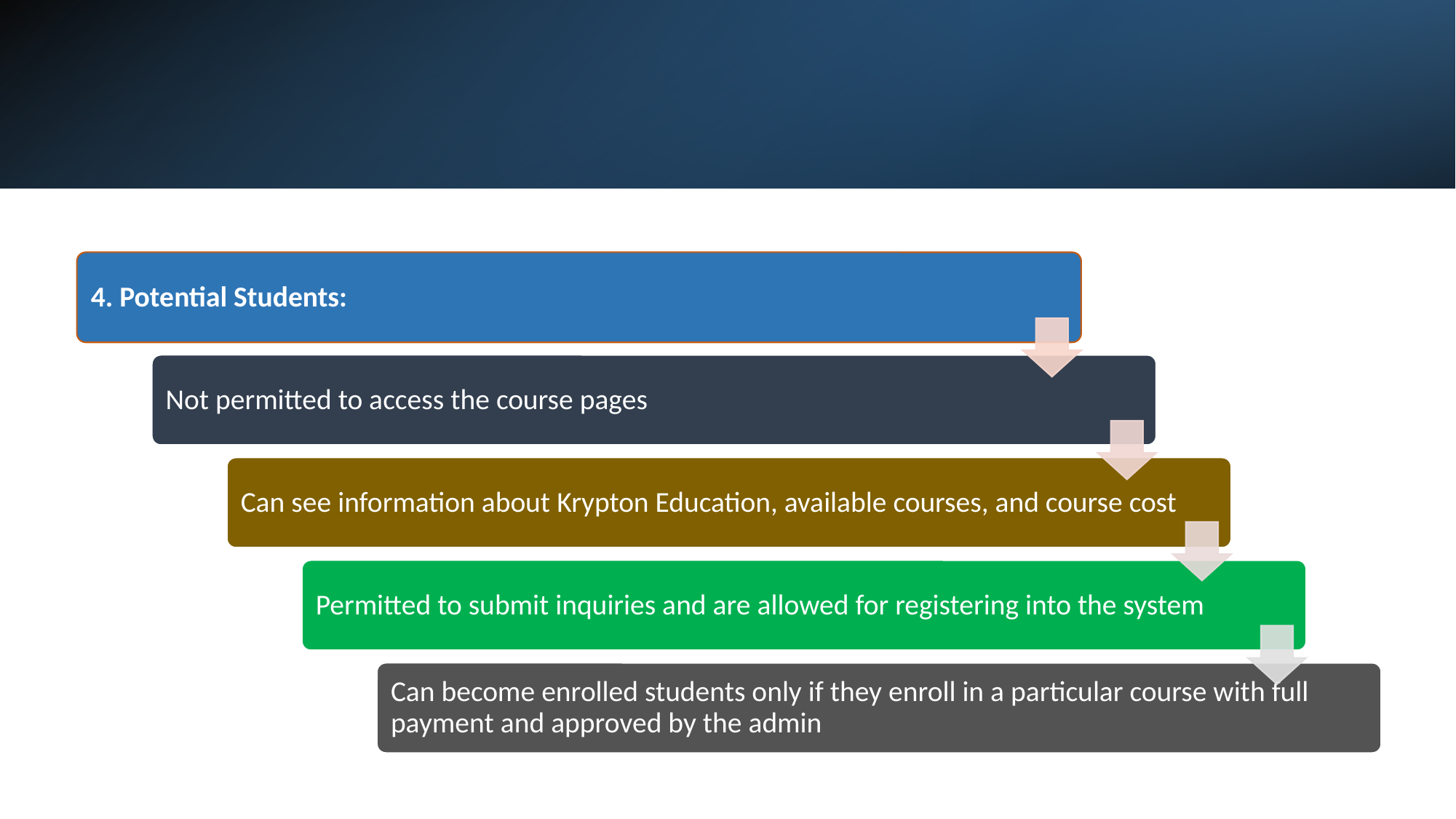

4. Potential Students:
Not permitted to access the course pages
Can see information about Krypton Education, available courses, and course cost
Permitted to submit inquiries and are allowed for registering into the system
Can become enrolled students only if they enroll in a particular course with full payment and approved by the admin